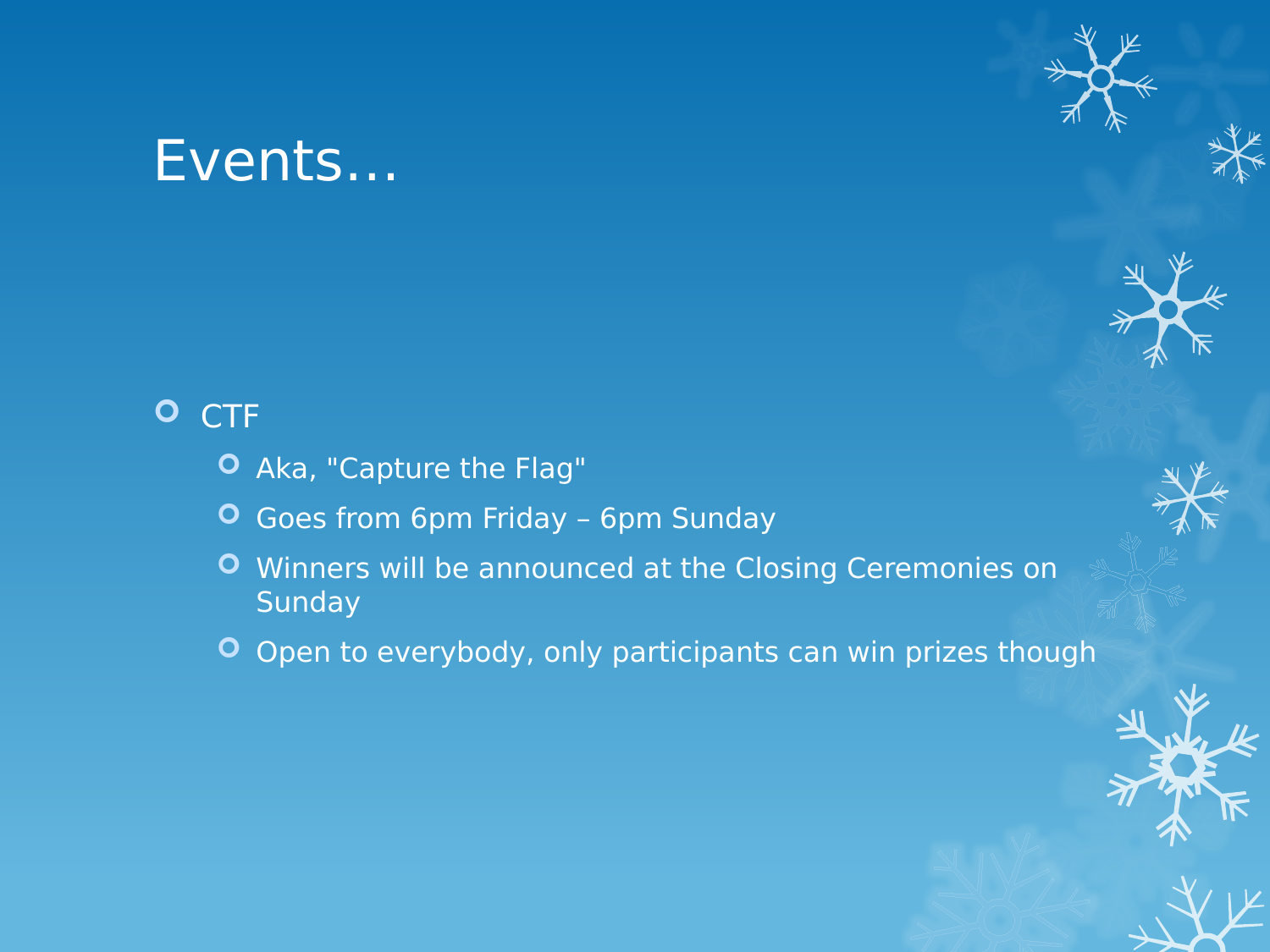

# Events…
CTF
Aka, "Capture the Flag"
Goes from 6pm Friday – 6pm Sunday
Winners will be announced at the Closing Ceremonies on Sunday
Open to everybody, only participants can win prizes though